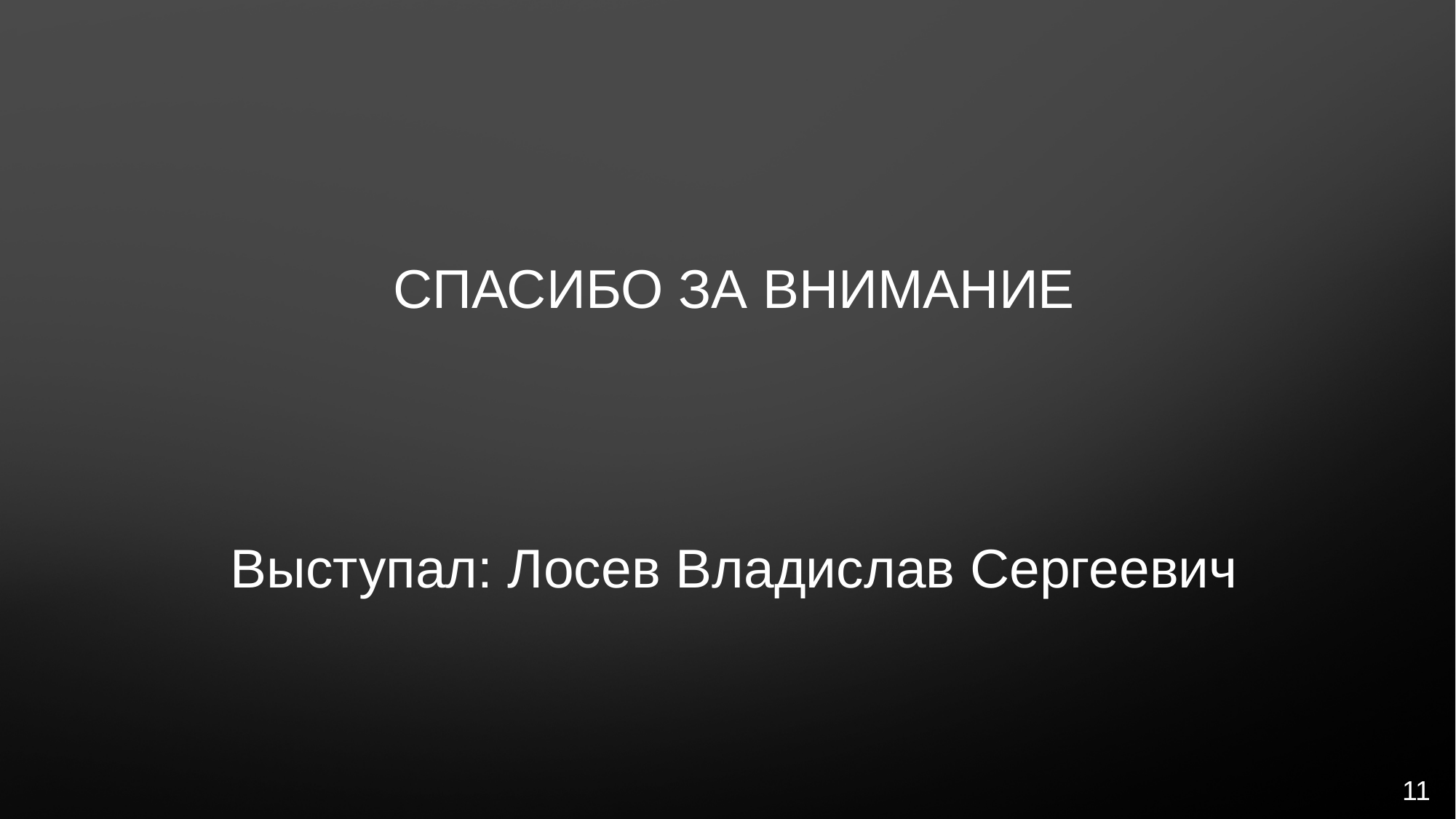

# Спасибо за внимание
Выступал: Лосев Владислав Сергеевич
11